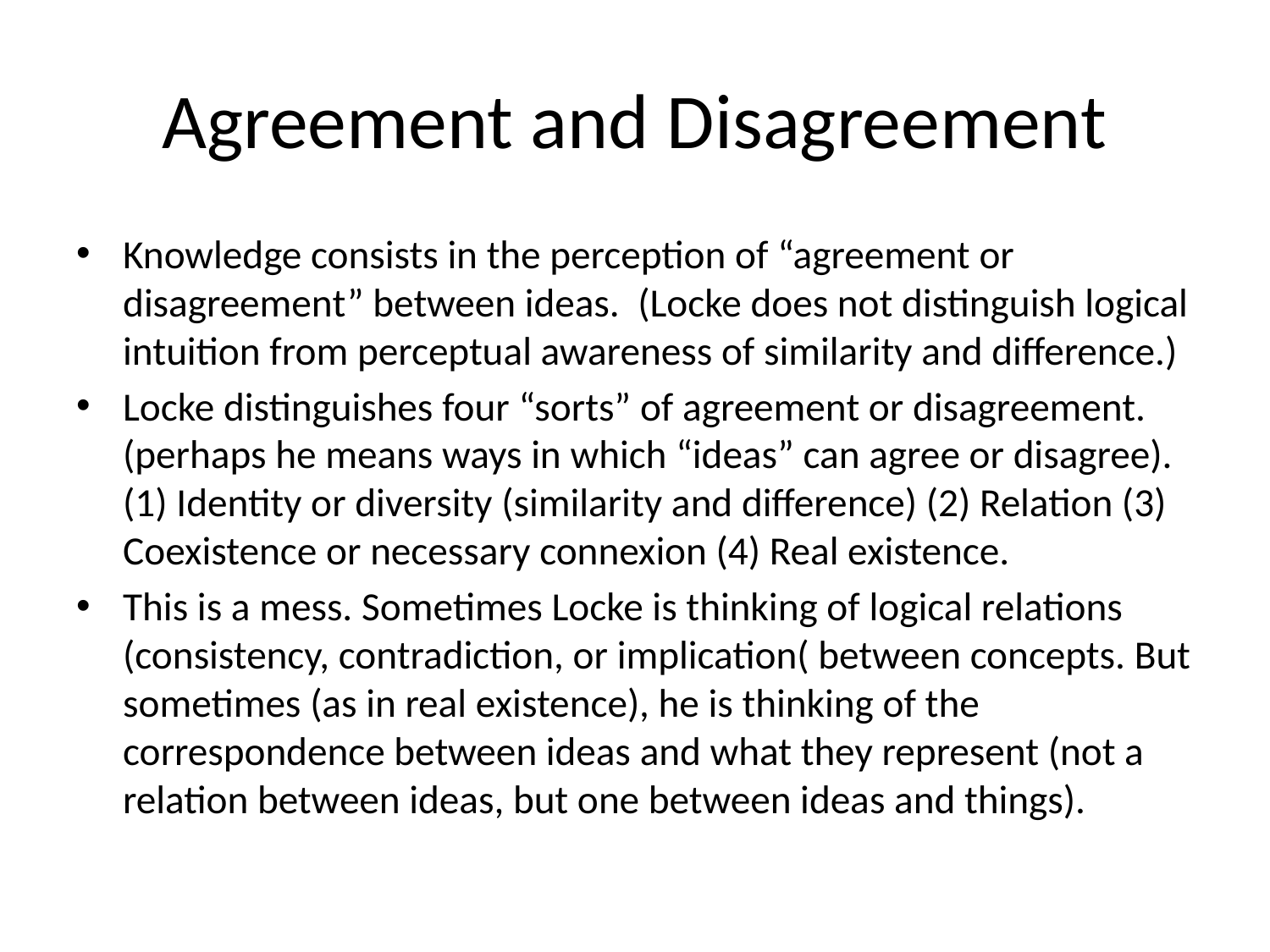

# Agreement and Disagreement
Knowledge consists in the perception of “agreement or disagreement” between ideas.  (Locke does not distinguish logical intuition from perceptual awareness of similarity and difference.)
Locke distinguishes four “sorts” of agreement or disagreement. (perhaps he means ways in which “ideas” can agree or disagree). (1) Identity or diversity (similarity and difference) (2) Relation (3) Coexistence or necessary connexion (4) Real existence.
This is a mess. Sometimes Locke is thinking of logical relations (consistency, contradiction, or implication( between concepts. But sometimes (as in real existence), he is thinking of the correspondence between ideas and what they represent (not a relation between ideas, but one between ideas and things).